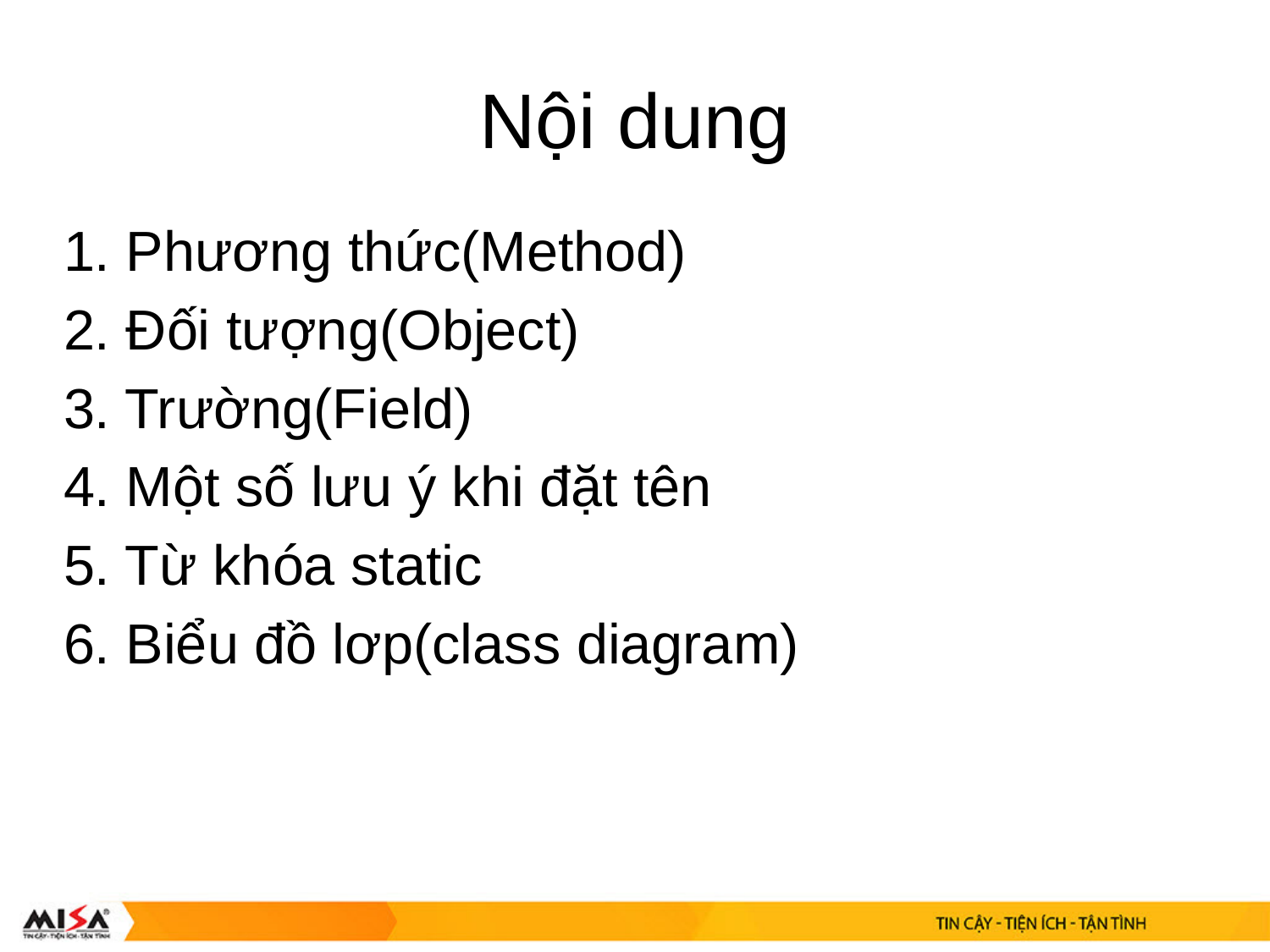

1. Phương thức(Method)
2. Đối tượng(Object)
3. Trường(Field)
4. Một số lưu ý khi đặt tên
5. Từ khóa static
6. Biểu đồ lơp(class diagram)

Nội dung